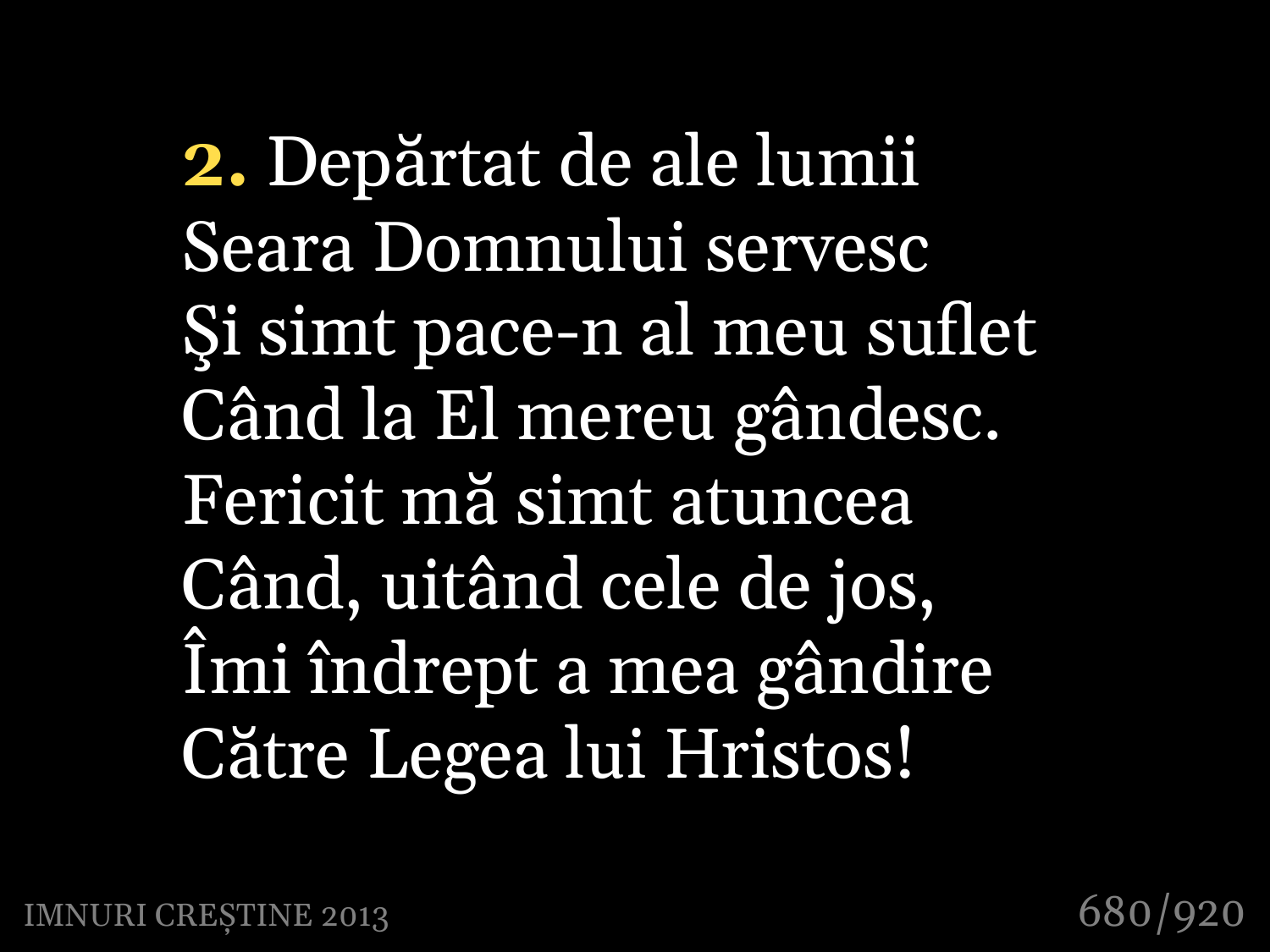

2. Depărtat de ale lumii
Seara Domnului servesc
Şi simt pace-n al meu suflet
Când la El mereu gândesc.
Fericit mă simt atuncea
Când, uitând cele de jos,
Îmi îndrept a mea gândire
Către Legea lui Hristos!
680/920
IMNURI CREȘTINE 2013